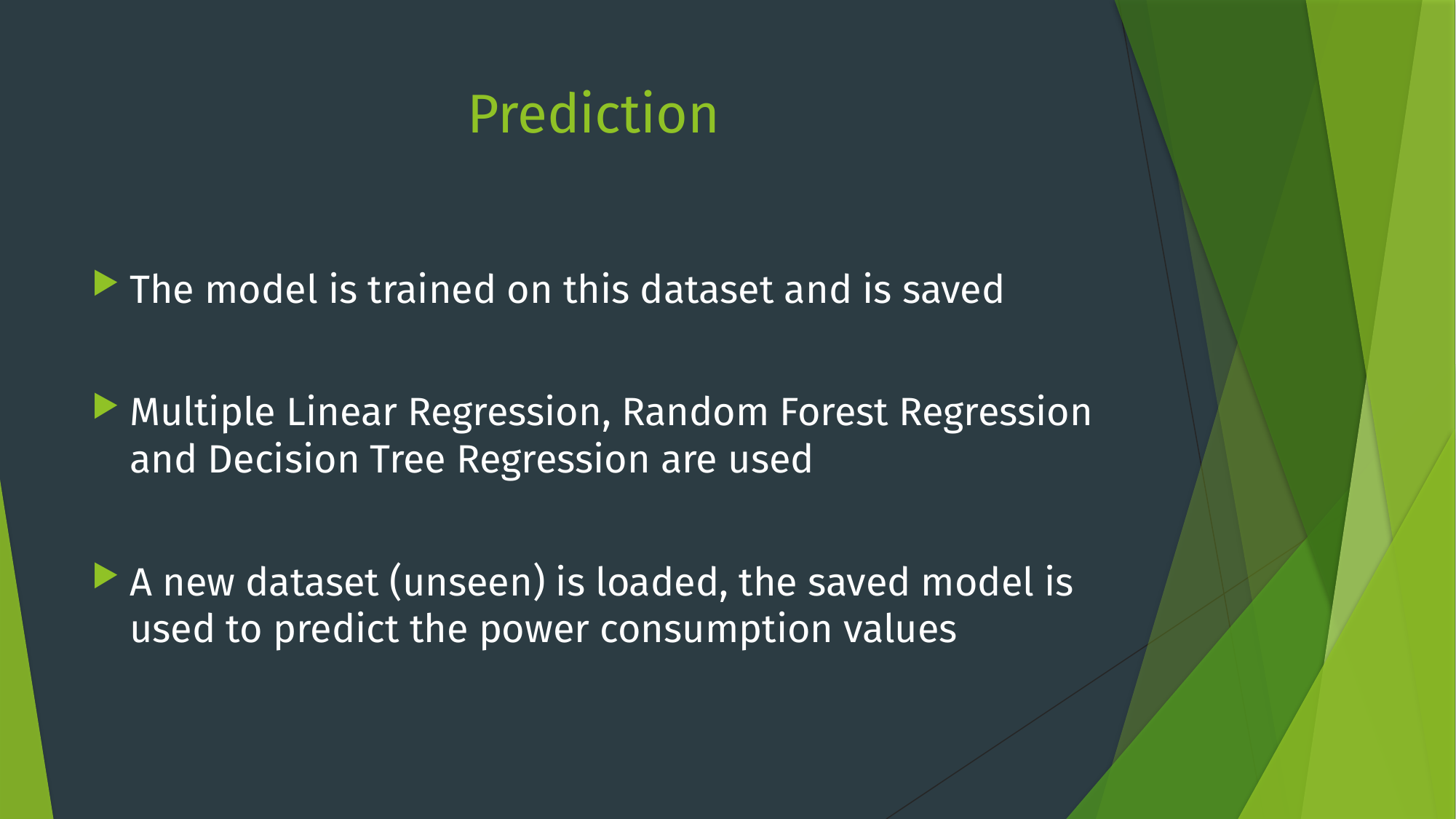

# Prediction
The model is trained on this dataset and is saved

Multiple Linear Regression, Random Forest Regression and Decision Tree Regression are used

A new dataset (unseen) is loaded, the saved model is used to predict the power consumption values